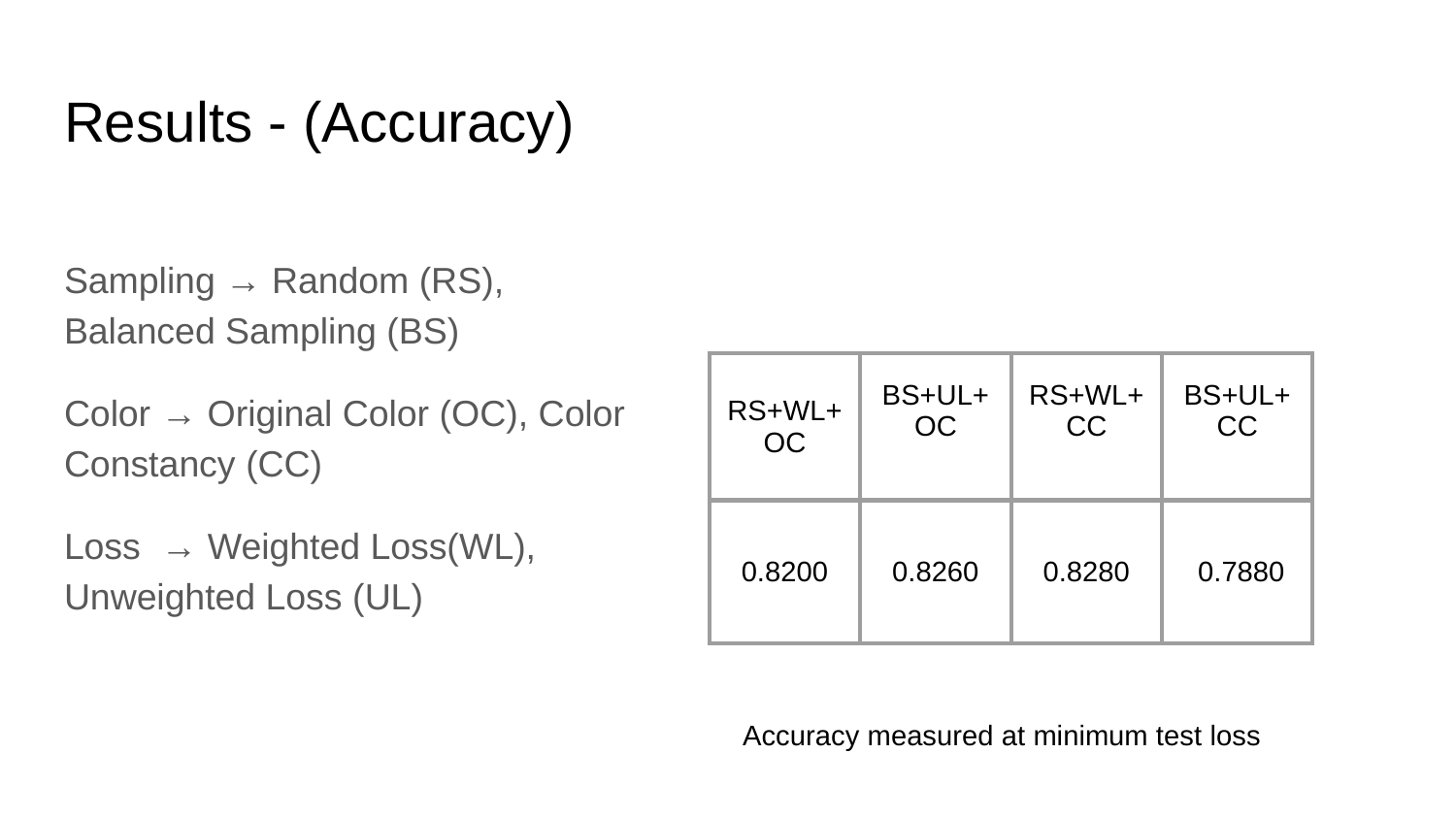

# Results - (Accuracy)
Sampling → Random (RS), Balanced Sampling (BS)
Color → Original Color (OC), Color Constancy (CC)
Loss  → Weighted Loss(WL), Unweighted Loss (UL)
| RS+WL+OC | BS+UL+OC | RS+WL+CC | BS+UL+CC |
| --- | --- | --- | --- |
| 0.8200 | 0.8260 | 0.8280 | 0.7880 |
Accuracy measured at minimum test loss